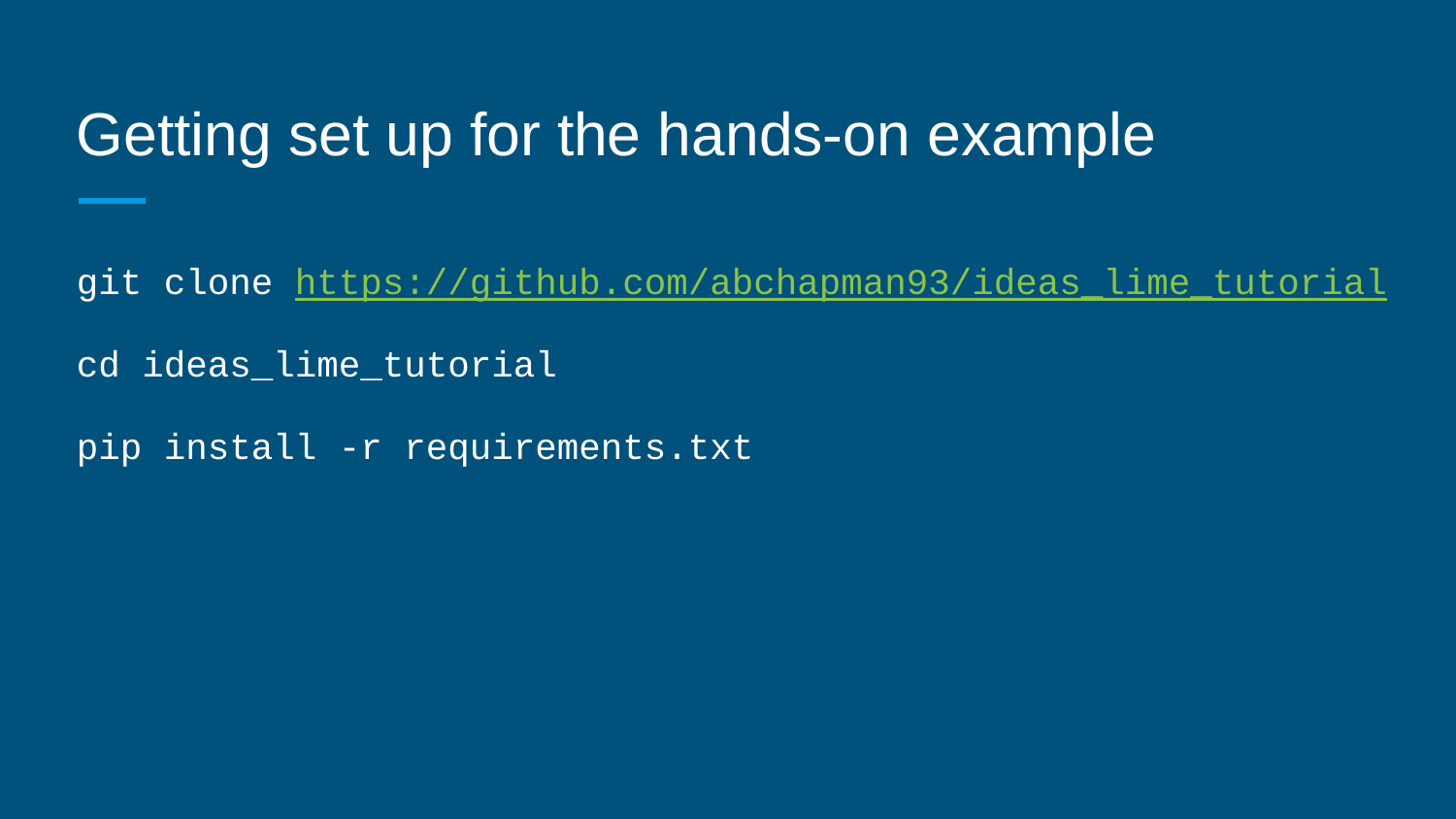

# Getting set up for the hands-on example
git clone https://github.com/abchapman93/ideas_lime_tutorial
cd ideas_lime_tutorial
pip install -r requirements.txt